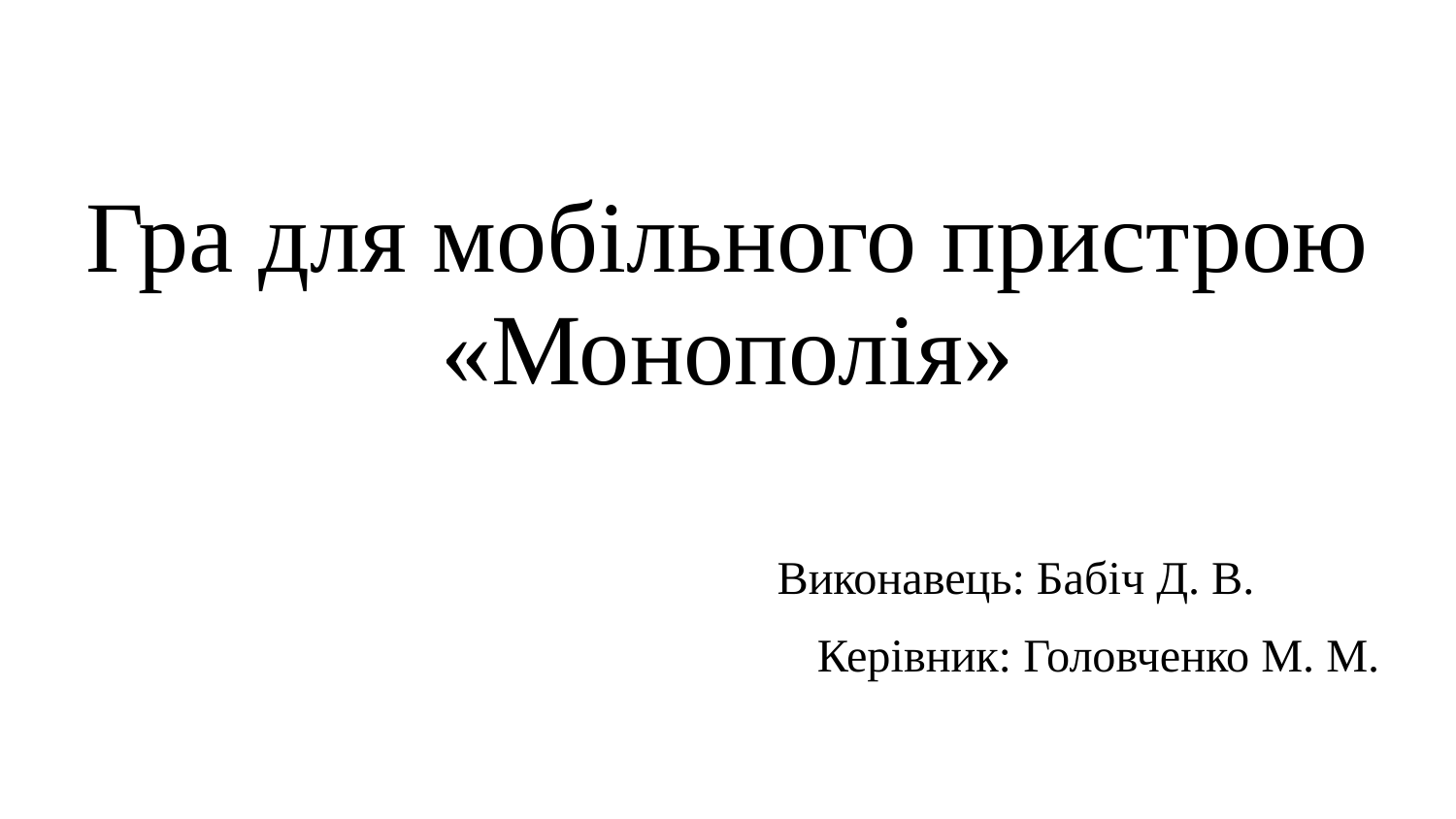

# Гра для мобільного пристрою «Монополія»
   Виконавець: Бабіч Д. В.
 Керівник: Головченко М. М.